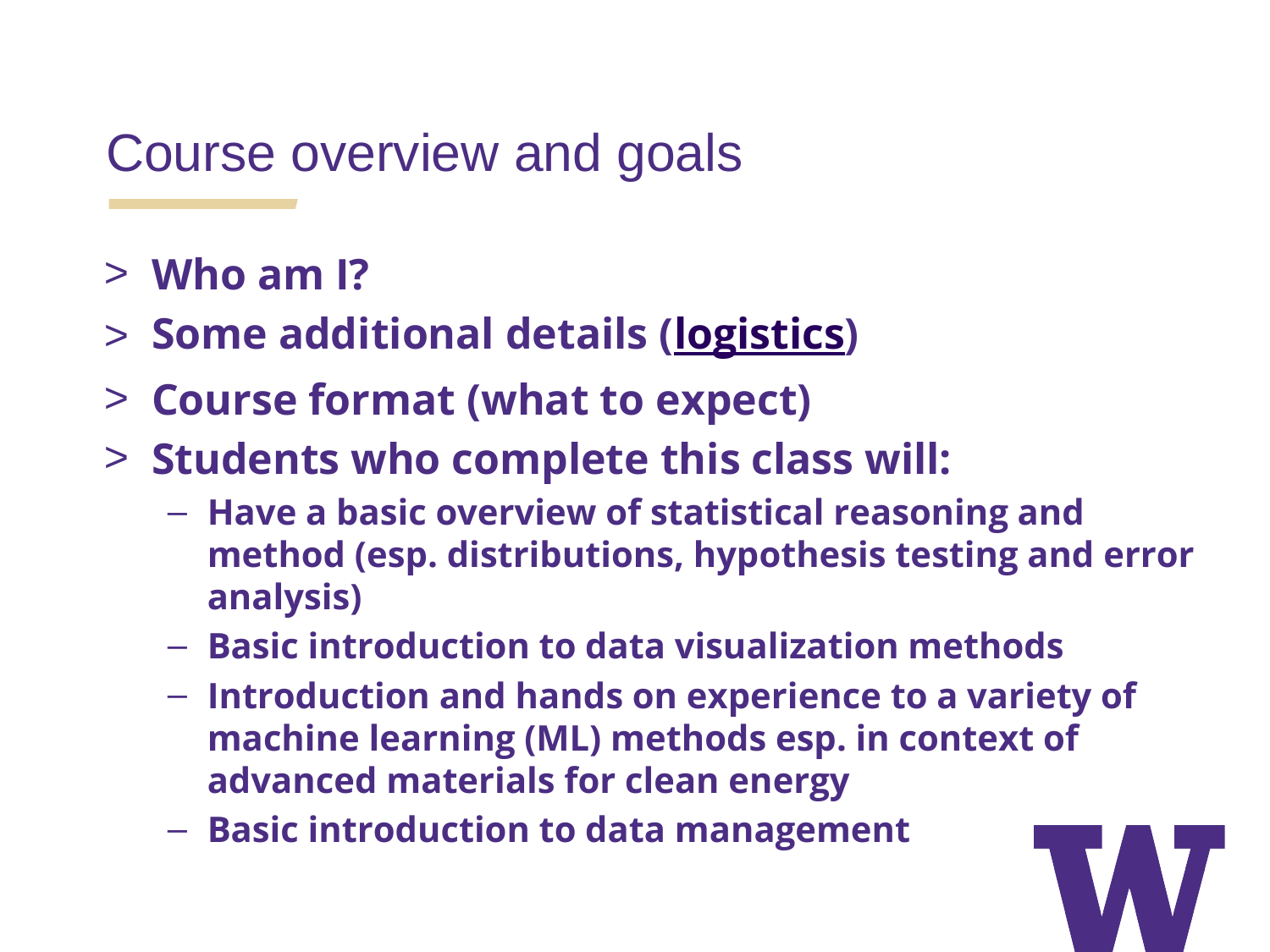

Course overview and goals
Who am I?
Some additional details (logistics)
Course format (what to expect)
Students who complete this class will:
Have a basic overview of statistical reasoning and method (esp. distributions, hypothesis testing and error analysis)
Basic introduction to data visualization methods
Introduction and hands on experience to a variety of machine learning (ML) methods esp. in context of advanced materials for clean energy
Basic introduction to data management